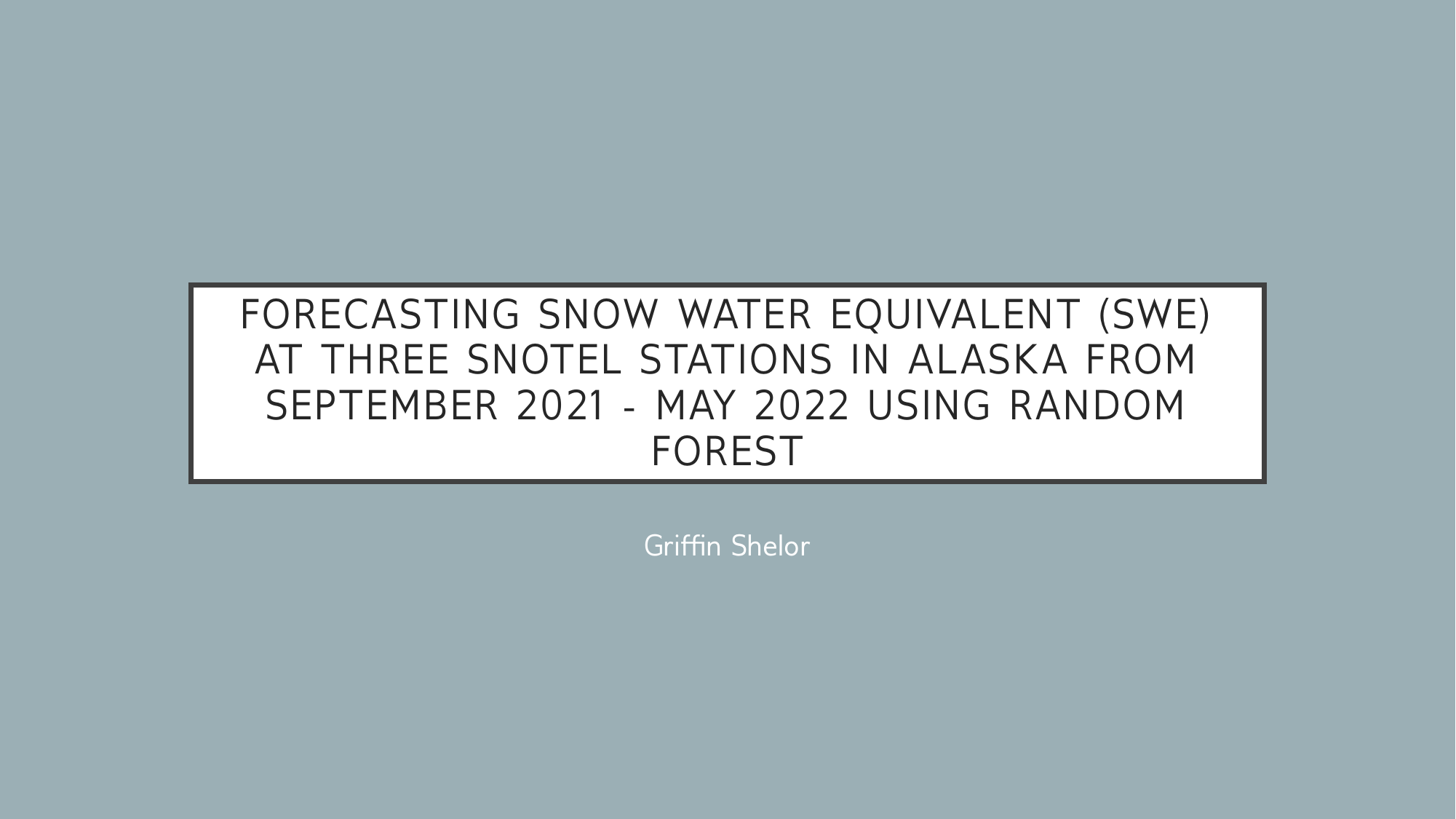

# Forecasting Snow Water Equivalent (SWE) at Three SNOTEL Stations in Alaska from September 2021 - May 2022 using Random Forest
Griffin Shelor